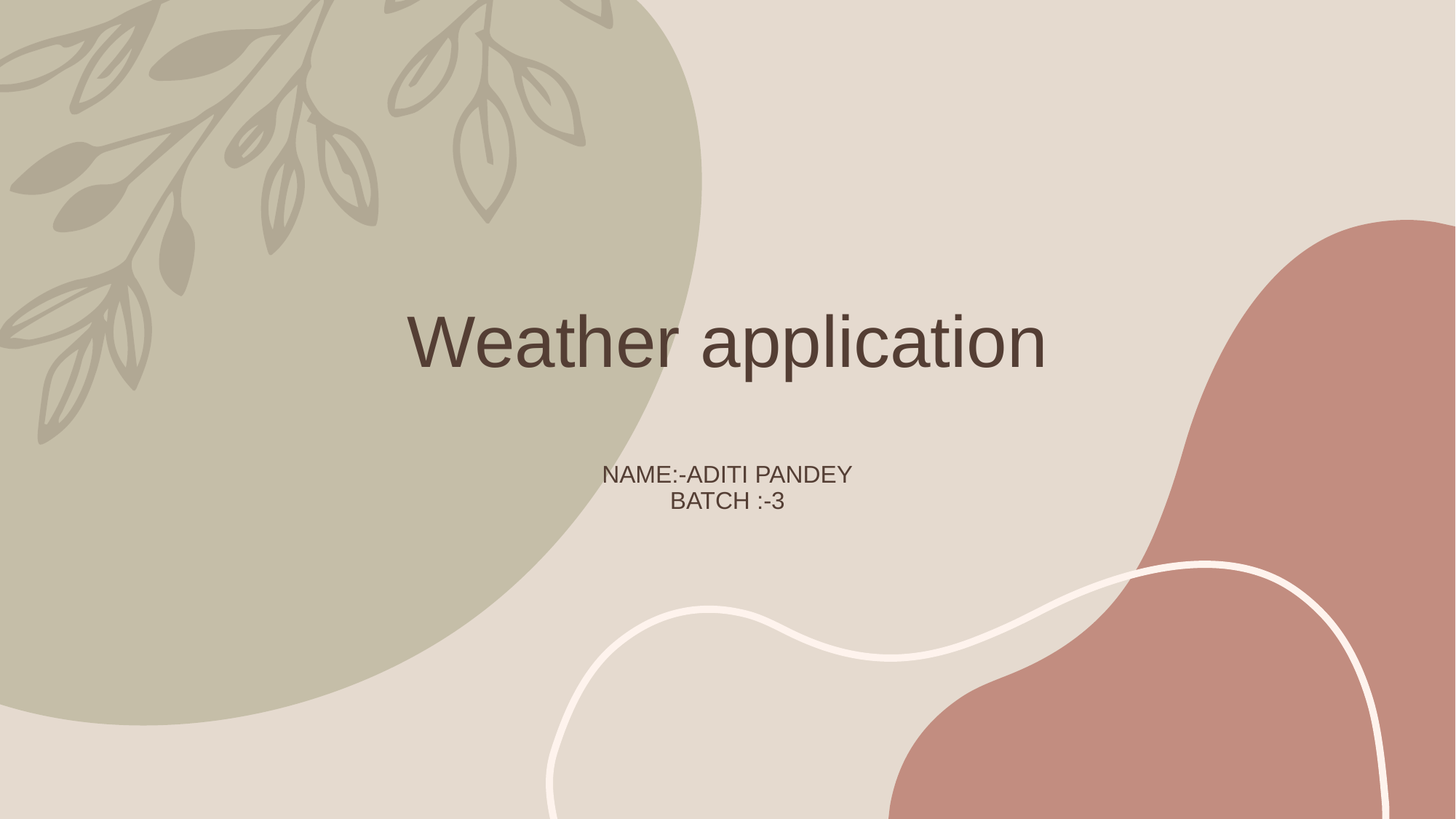

# Weather application NAME:-ADITI PANDEY BATCH :-3